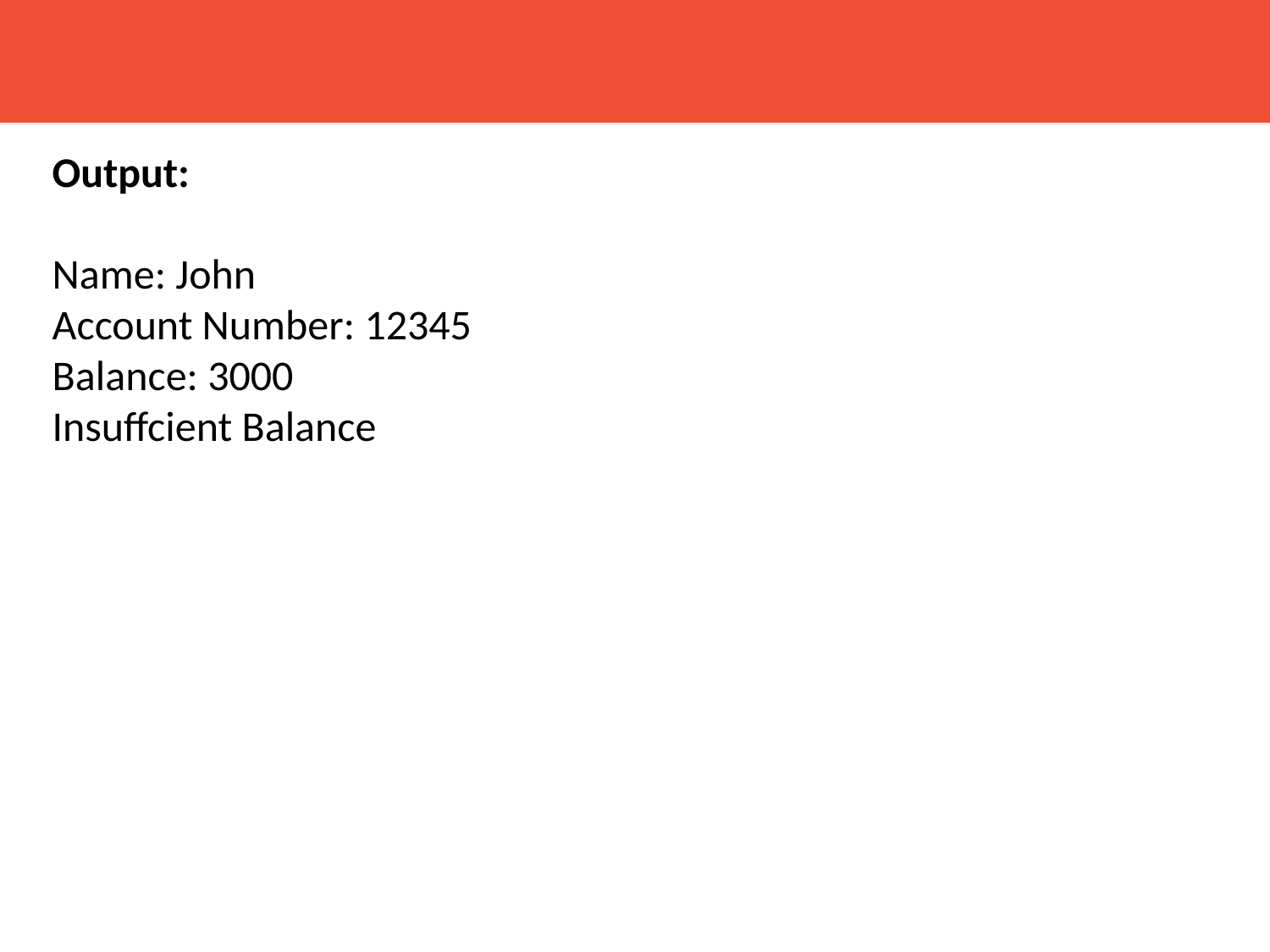

Output:

Name: John
Account Number: 12345
Balance: 3000
Insuffcient Balance